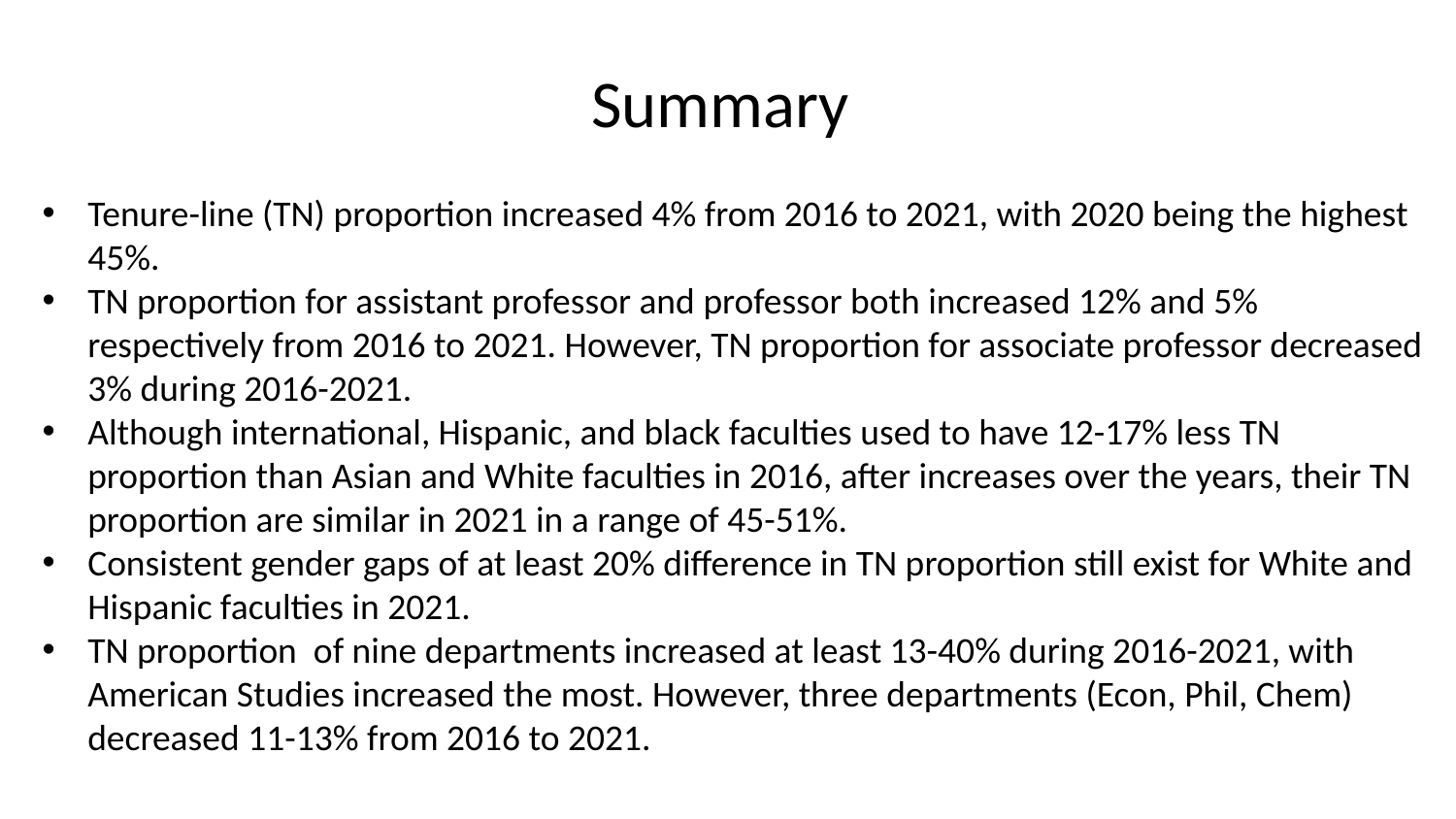

# Summary
Tenure-line (TN) proportion increased 4% from 2016 to 2021, with 2020 being the highest 45%.
TN proportion for assistant professor and professor both increased 12% and 5% respectively from 2016 to 2021. However, TN proportion for associate professor decreased 3% during 2016-2021.
Although international, Hispanic, and black faculties used to have 12-17% less TN proportion than Asian and White faculties in 2016, after increases over the years, their TN proportion are similar in 2021 in a range of 45-51%.
Consistent gender gaps of at least 20% difference in TN proportion still exist for White and Hispanic faculties in 2021.
TN proportion  of nine departments increased at least 13-40% during 2016-2021, with American Studies increased the most. However, three departments (Econ, Phil, Chem) decreased 11-13% from 2016 to 2021.